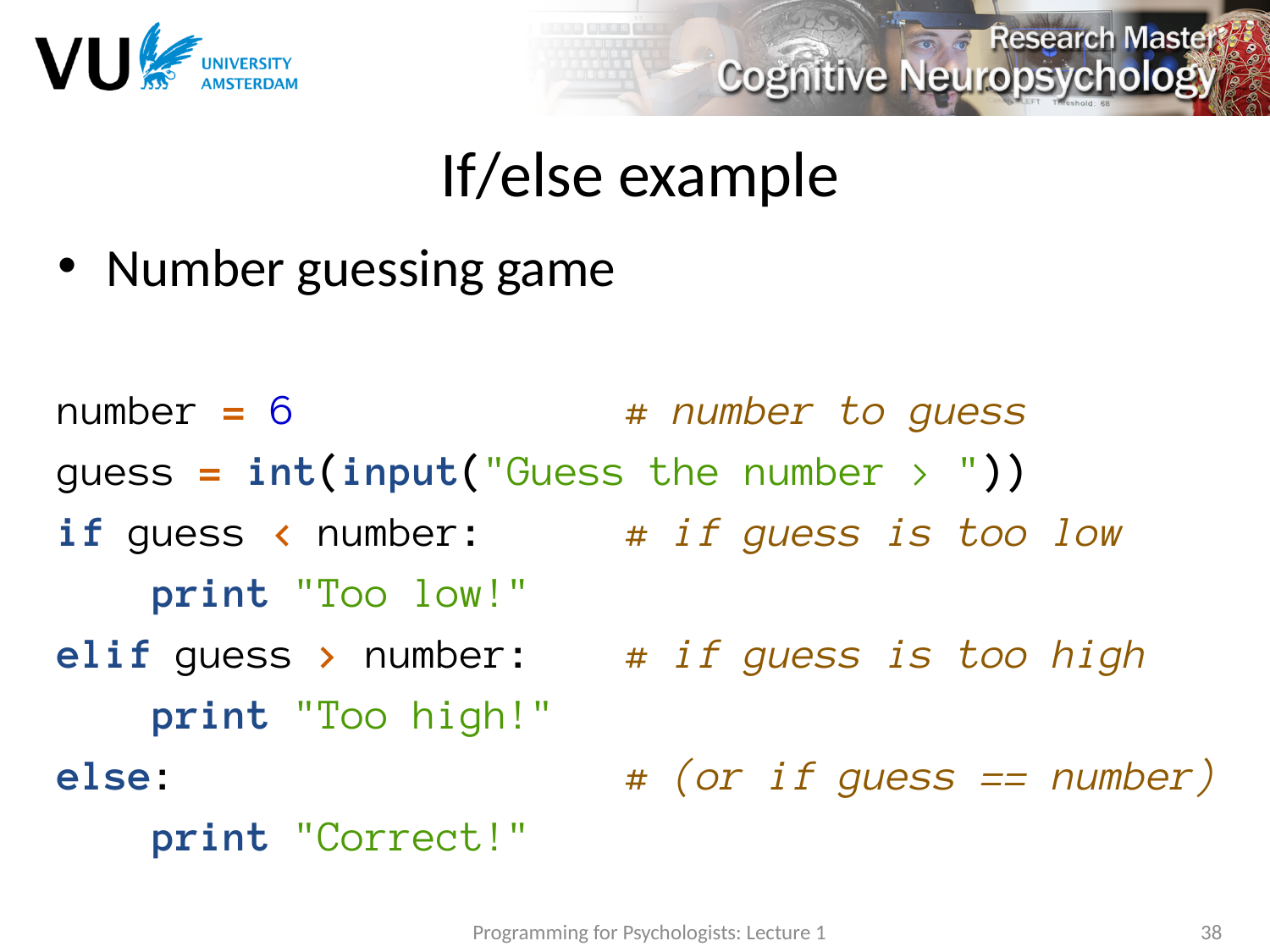

# If/else example
Number guessing game

number = 6              # number to guess
guess = int(input("Guess the number > "))
if guess < number:      # if guess is too low
    print "Too low!"
elif guess > number:    # if guess is too high
    print "Too high!"
else:                   # (or if guess == number)
    print "Correct!"

Programming for Psychologists: Lecture 1
38